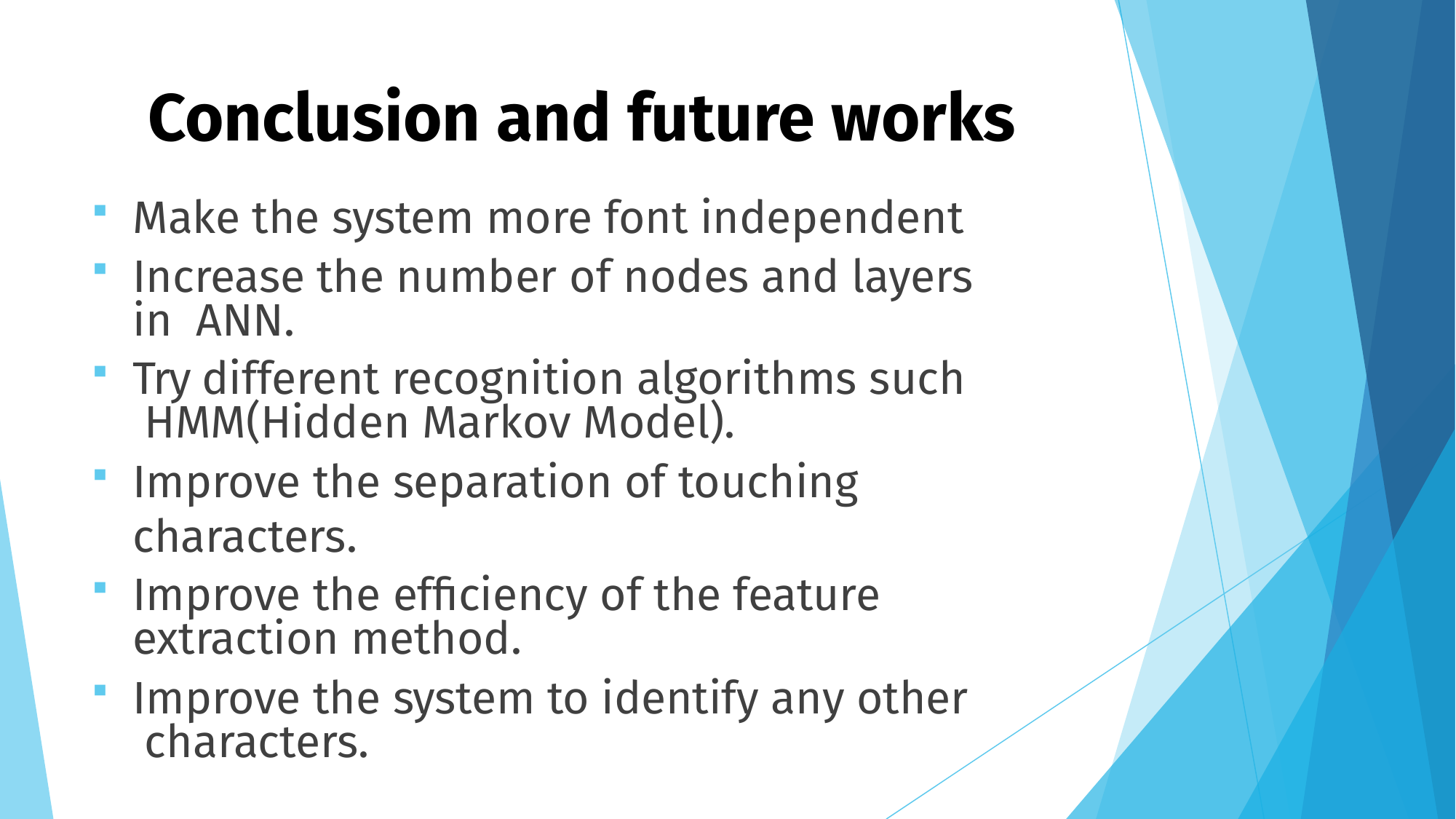

# Conclusion and future works
Make the system more font independent
Increase the number of nodes and layers in  ANN.
Try different recognition algorithms such  HMM(Hidden Markov Model).
Improve the separation of touching characters.
Improve the efficiency of the feature  extraction method.
Improve the system to identify any other  characters.